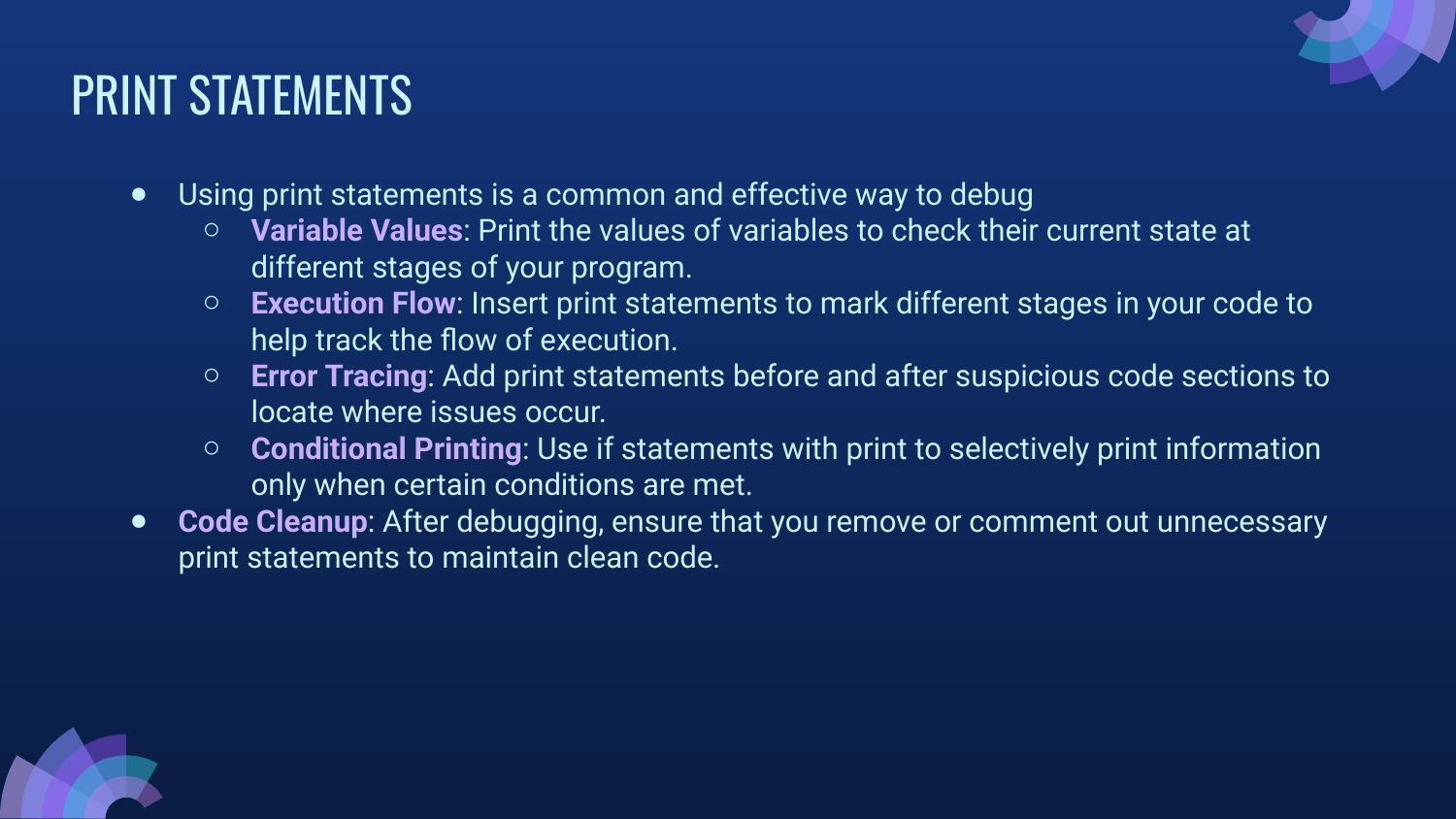

PRINT STATEMENTS

Using print statements is a common and effective way to debug
Variable Values: Print the values of variables to check their current state at different stages of your program.
Execution Flow: Insert print statements to mark different stages in your code to help track the flow of execution.
Error Tracing: Add print statements before and after suspicious code sections to locate where issues occur.
Conditional Printing: Use if statements with print to selectively print information only when certain conditions are met.
Code Cleanup: After debugging, ensure that you remove or comment out unnecessary print statements to maintain clean code.